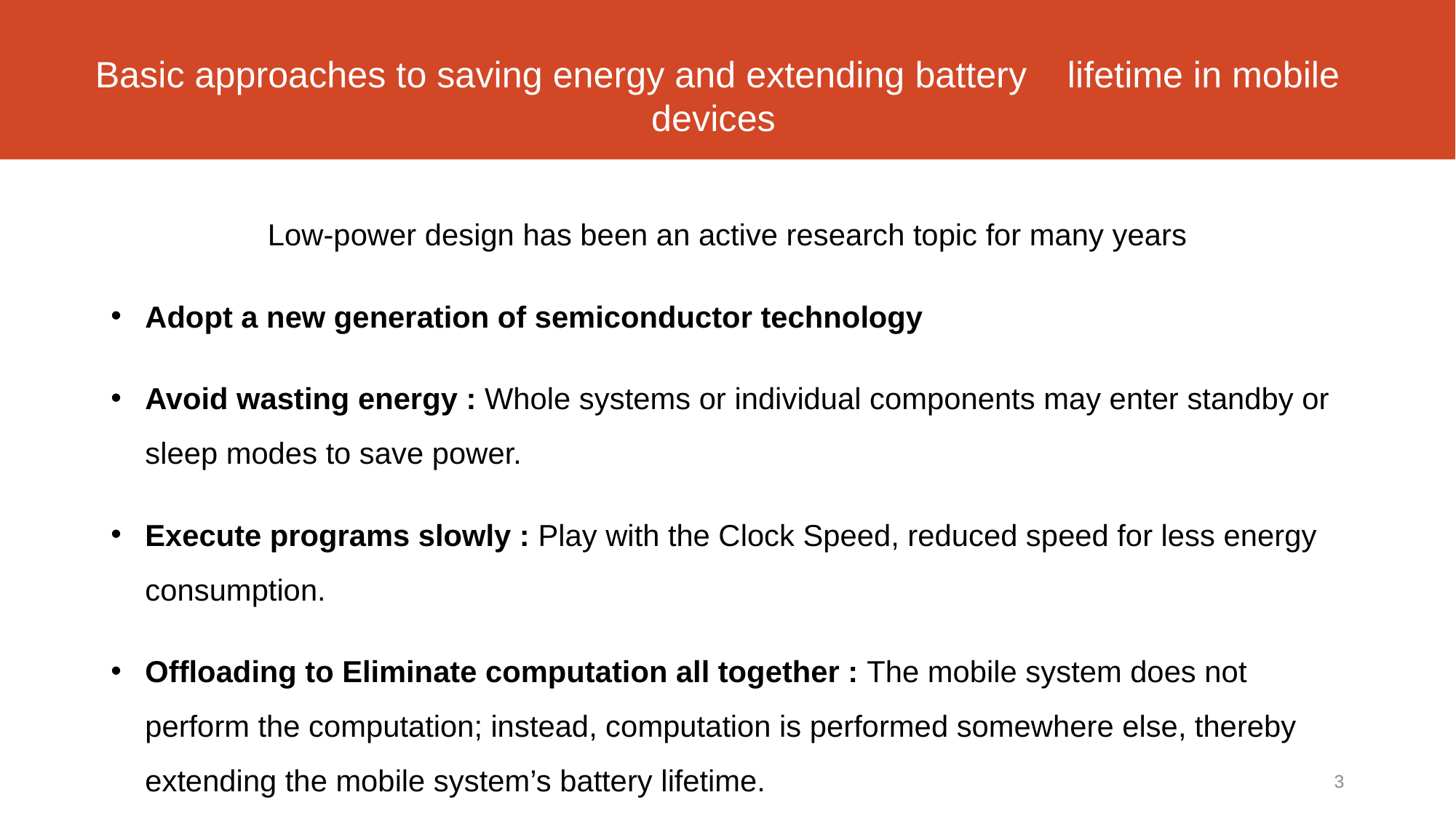

# Basic approaches to saving energy and extending battery    lifetime in mobile devices
 Low-power design has been an active research topic for many years
Adopt a new generation of semiconductor technology
Avoid wasting energy : Whole systems or individual components may enter standby or sleep modes to save power.
Execute programs slowly : Play with the Clock Speed, reduced speed for less energy consumption.
Offloading to Eliminate computation all together : The mobile system does not perform the computation; instead, computation is performed somewhere else, thereby extending the mobile system’s battery lifetime.
3